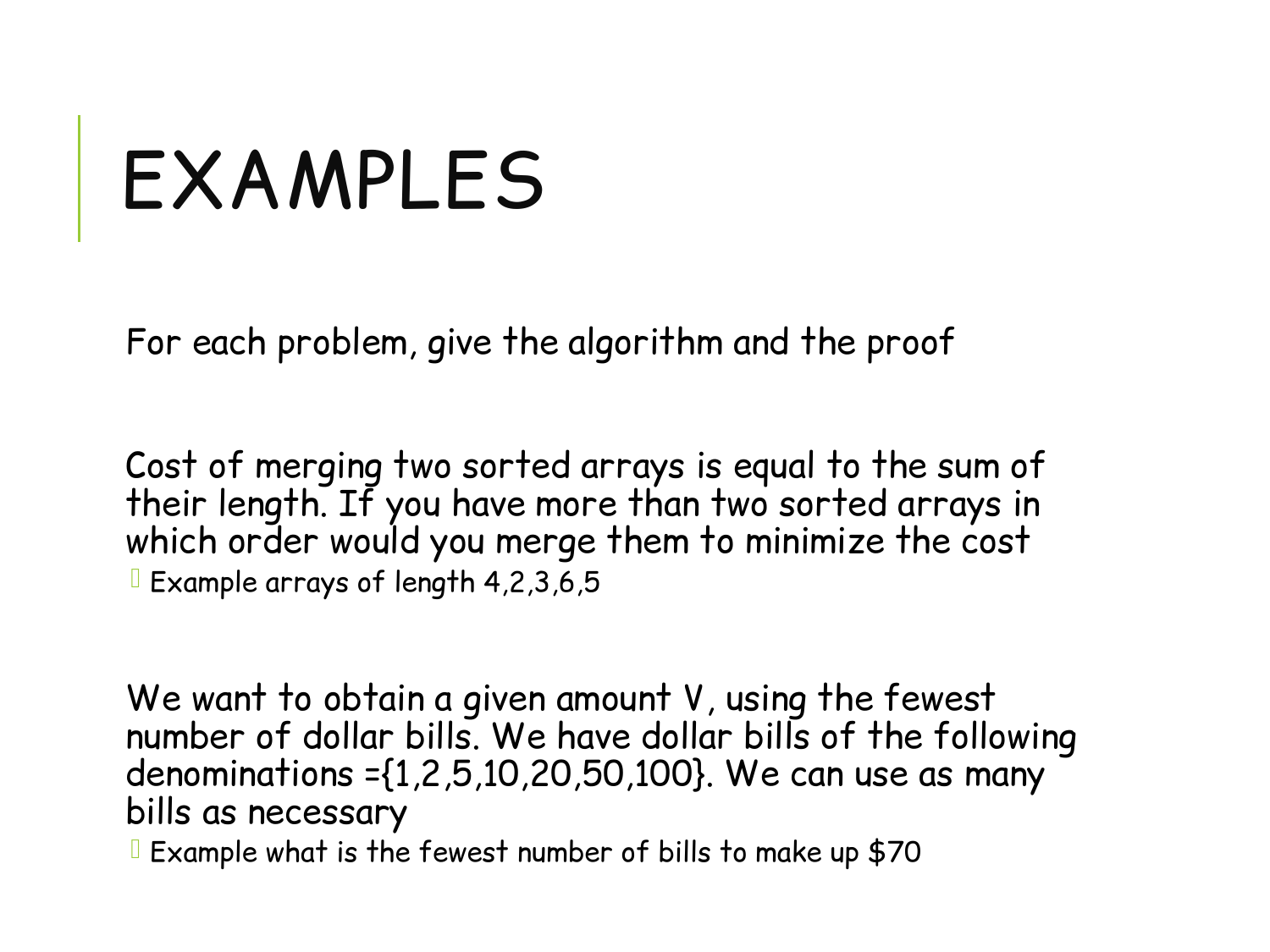

# Examples
For each problem, give the algorithm and the proof

Cost of merging two sorted arrays is equal to the sum of their length. If you have more than two sorted arrays in which order would you merge them to minimize the cost
Example arrays of length 4,2,3,6,5

We want to obtain a given amount V, using the fewest number of dollar bills. We have dollar bills of the following denominations ={1,2,5,10,20,50,100}. We can use as many bills as necessary
Example what is the fewest number of bills to make up $70